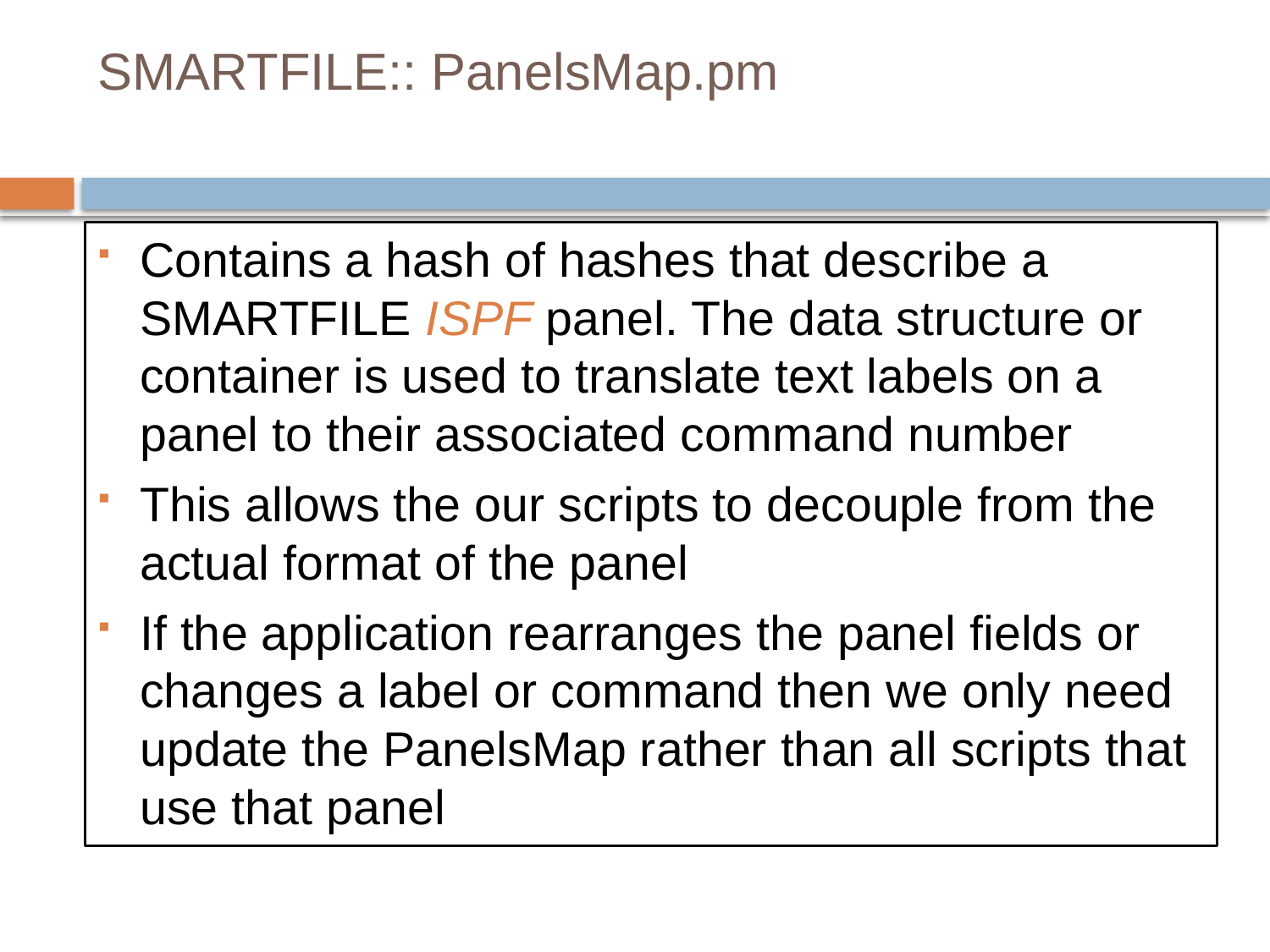

# SMARTFILE:: PanelsMap.pm
Contains a hash of hashes that describe a SMARTFILE ISPF panel. The data structure or container is used to translate text labels on a panel to their associated command number
This allows the our scripts to decouple from the actual format of the panel
If the application rearranges the panel fields or changes a label or command then we only need update the PanelsMap rather than all scripts that use that panel